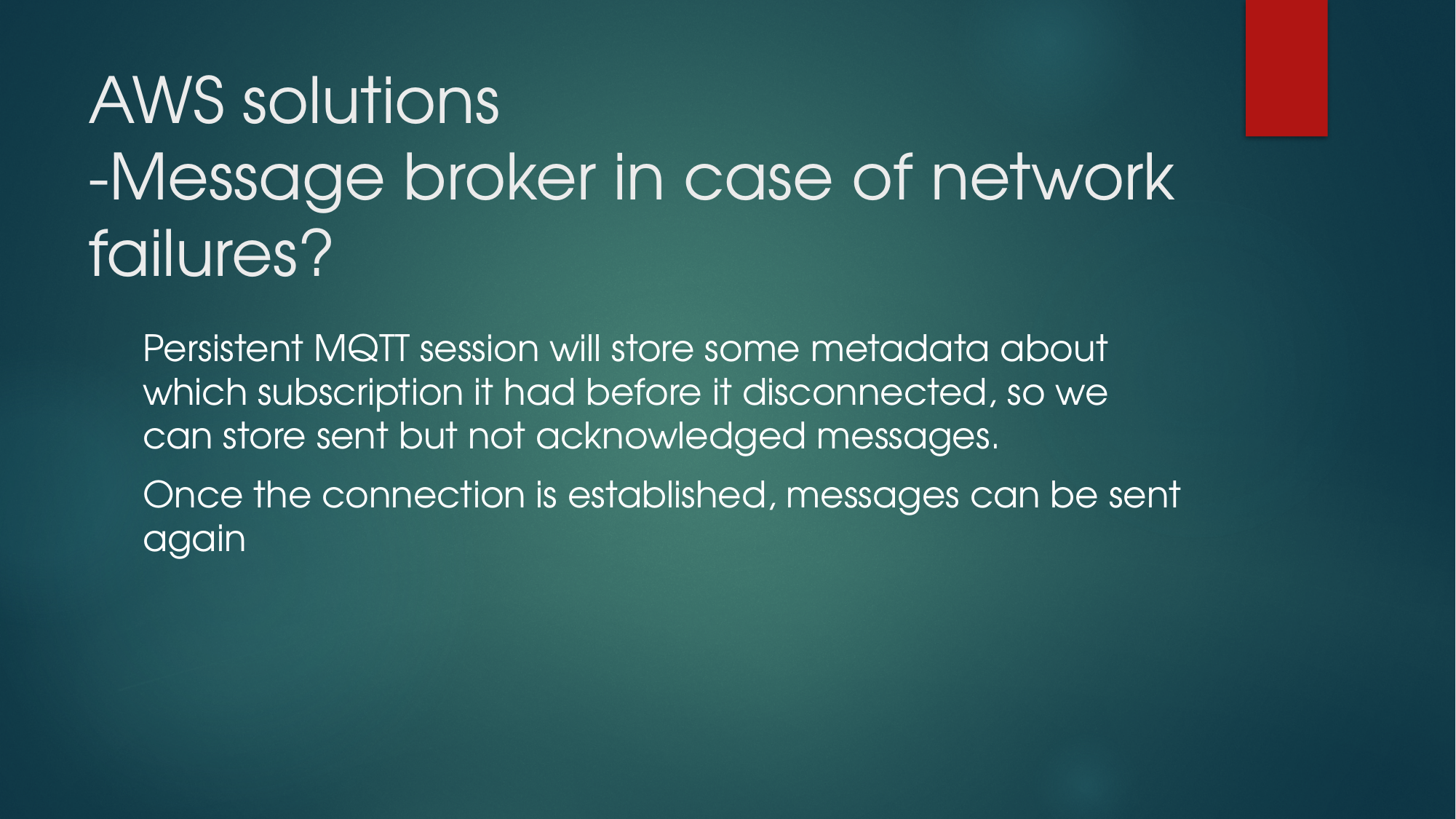

# AWS solutions -Message broker in case of network failures?
Persistent MQTT session will store some metadata about which subscription it had before it disconnected, so we can store sent but not acknowledged messages.
Once the connection is established, messages can be sent again